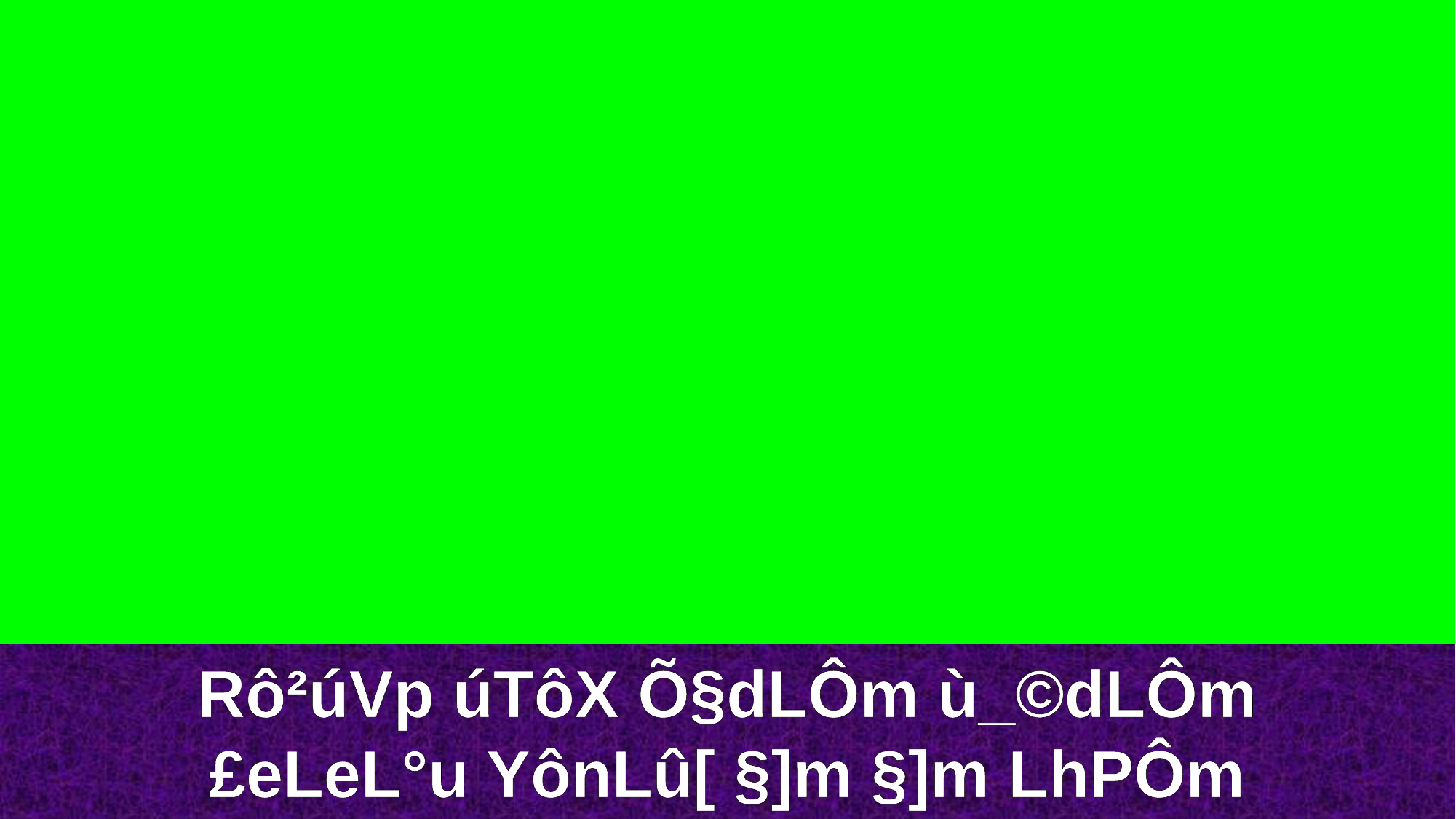

Rô²úVp úTôX Õ§dLÔm ù_©dLÔm
£eLeL°u YônLû[ §]m §]m LhPÔm